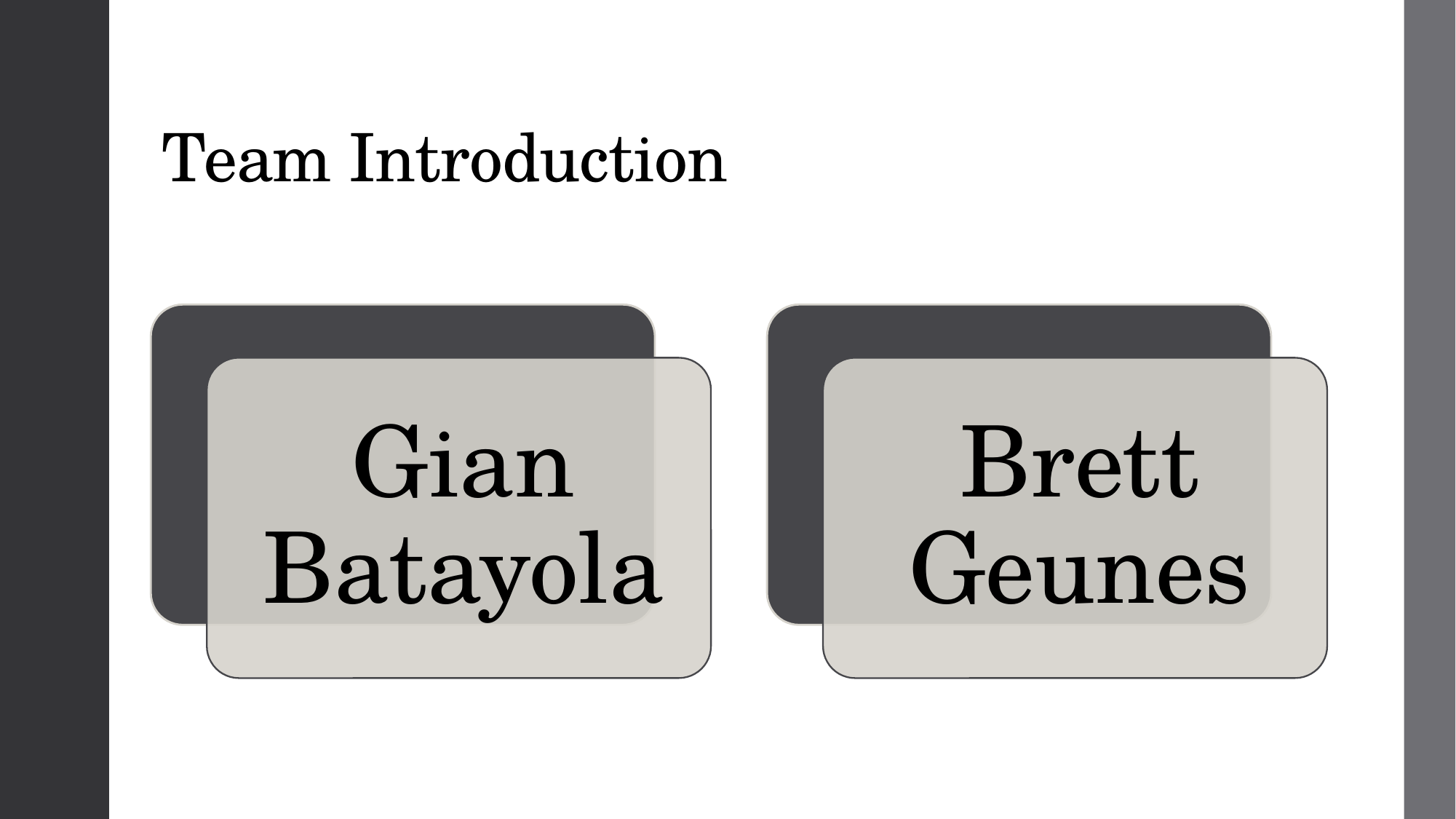

# Team Introduction
Gian Batayola
Brett Geunes